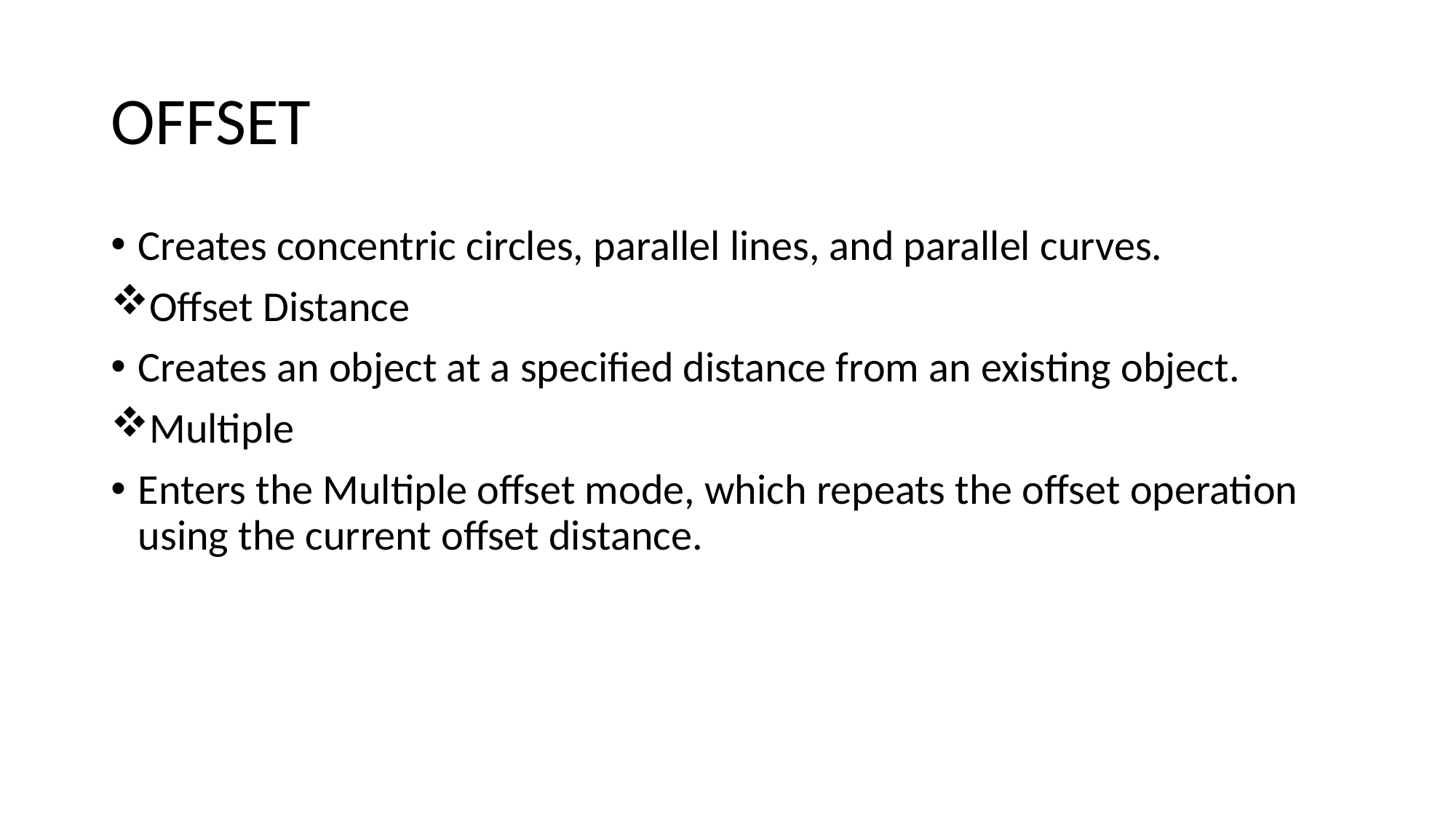

# OFFSET
Creates concentric circles, parallel lines, and parallel curves.
Offset Distance
Creates an object at a specified distance from an existing object.
Multiple
Enters the Multiple offset mode, which repeats the offset operation using the current offset distance.